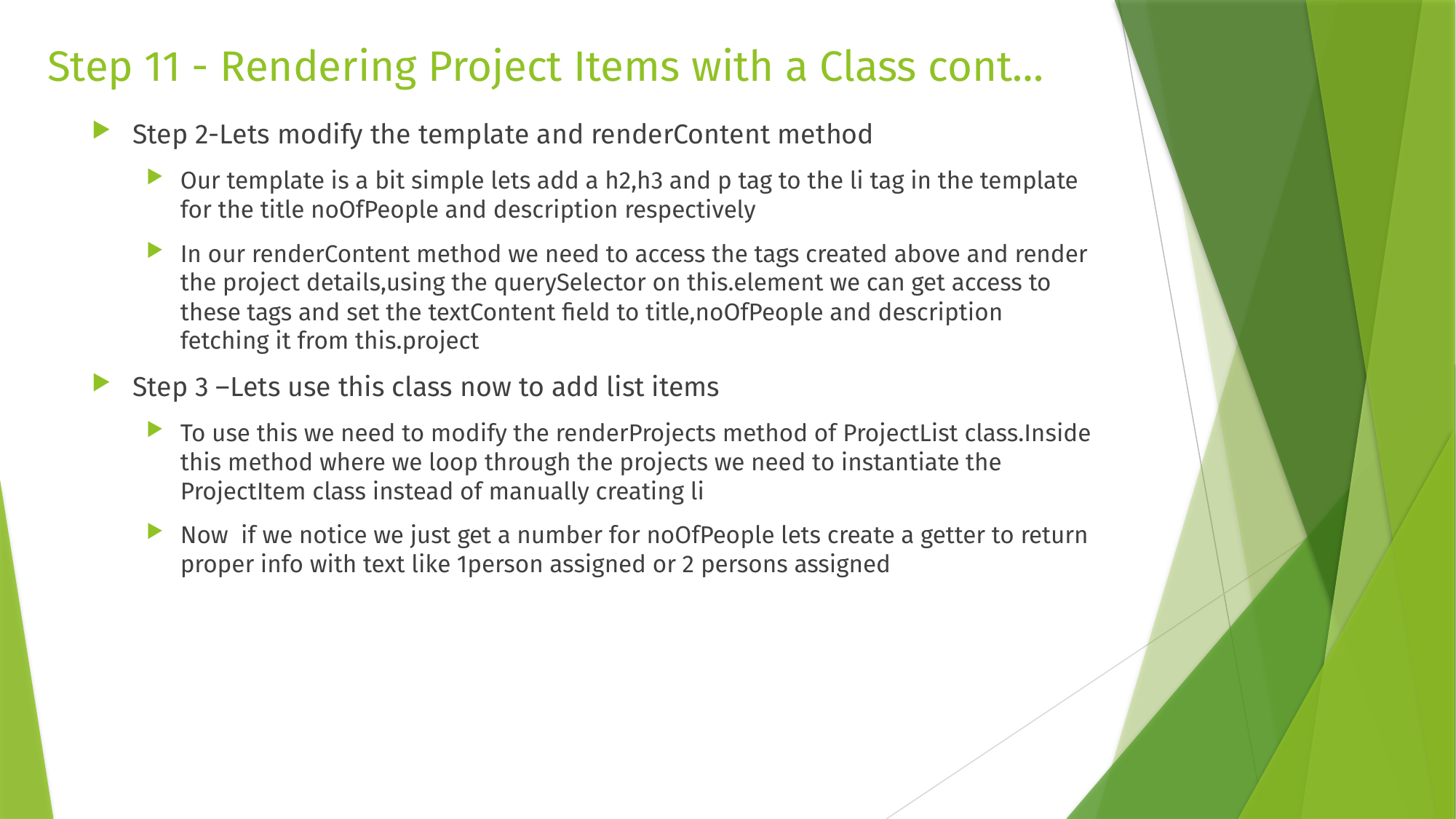

# Step 11 - Rendering Project Items with a Class cont…
Step 2-Lets modify the template and renderContent method
Our template is a bit simple lets add a h2,h3 and p tag to the li tag in the template for the title noOfPeople and description respectively
In our renderContent method we need to access the tags created above and render the project details,using the querySelector on this.element we can get access to these tags and set the textContent field to title,noOfPeople and description fetching it from this.project
Step 3 –Lets use this class now to add list items
To use this we need to modify the renderProjects method of ProjectList class.Inside this method where we loop through the projects we need to instantiate the ProjectItem class instead of manually creating li
Now  if we notice we just get a number for noOfPeople lets create a getter to return proper info with text like 1person assigned or 2 persons assigned